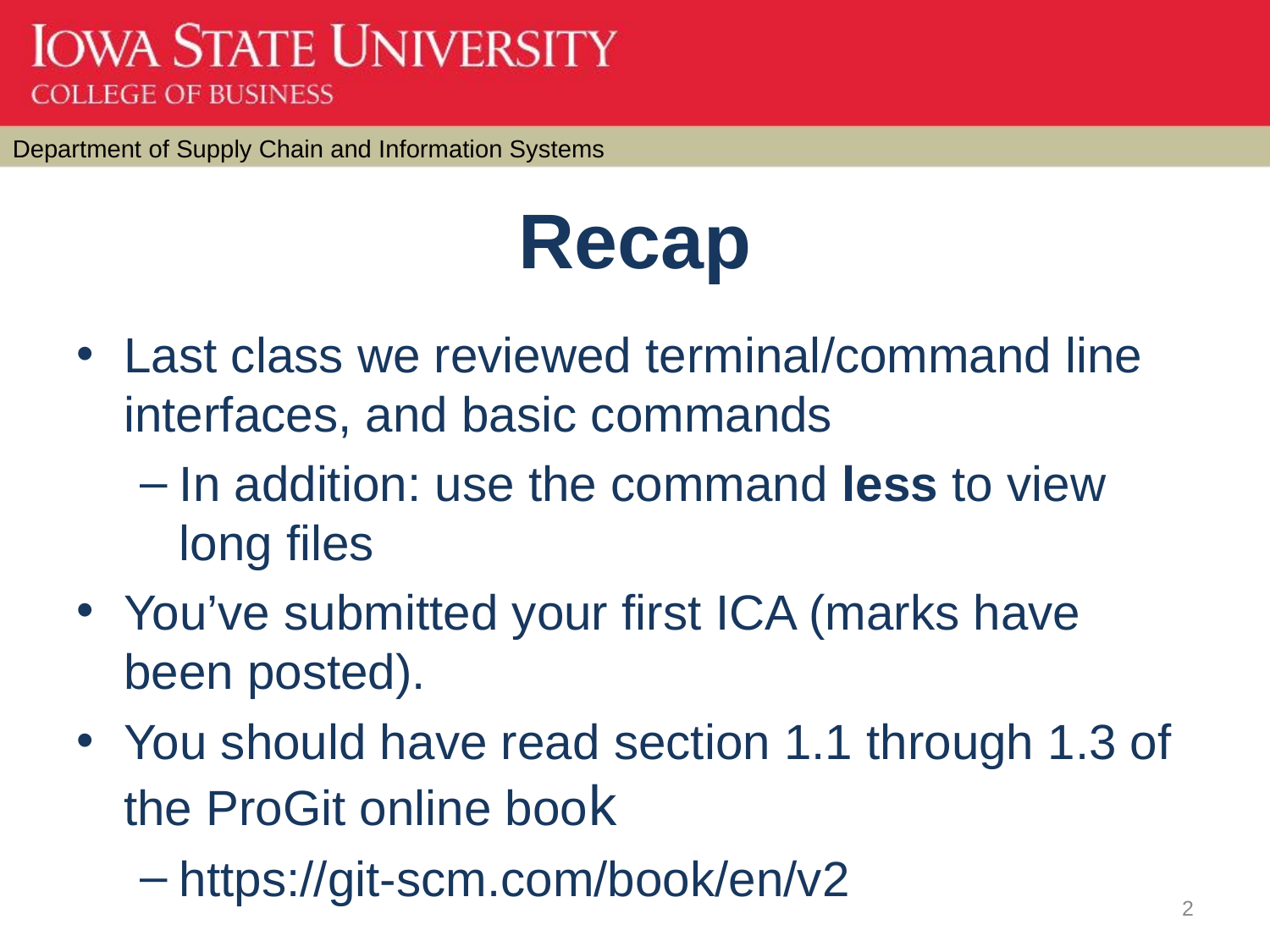

# Recap
Last class we reviewed terminal/command line interfaces, and basic commands
In addition: use the command less to view long files
You’ve submitted your first ICA (marks have been posted).
You should have read section 1.1 through 1.3 of the ProGit online book
https://git-scm.com/book/en/v2

2